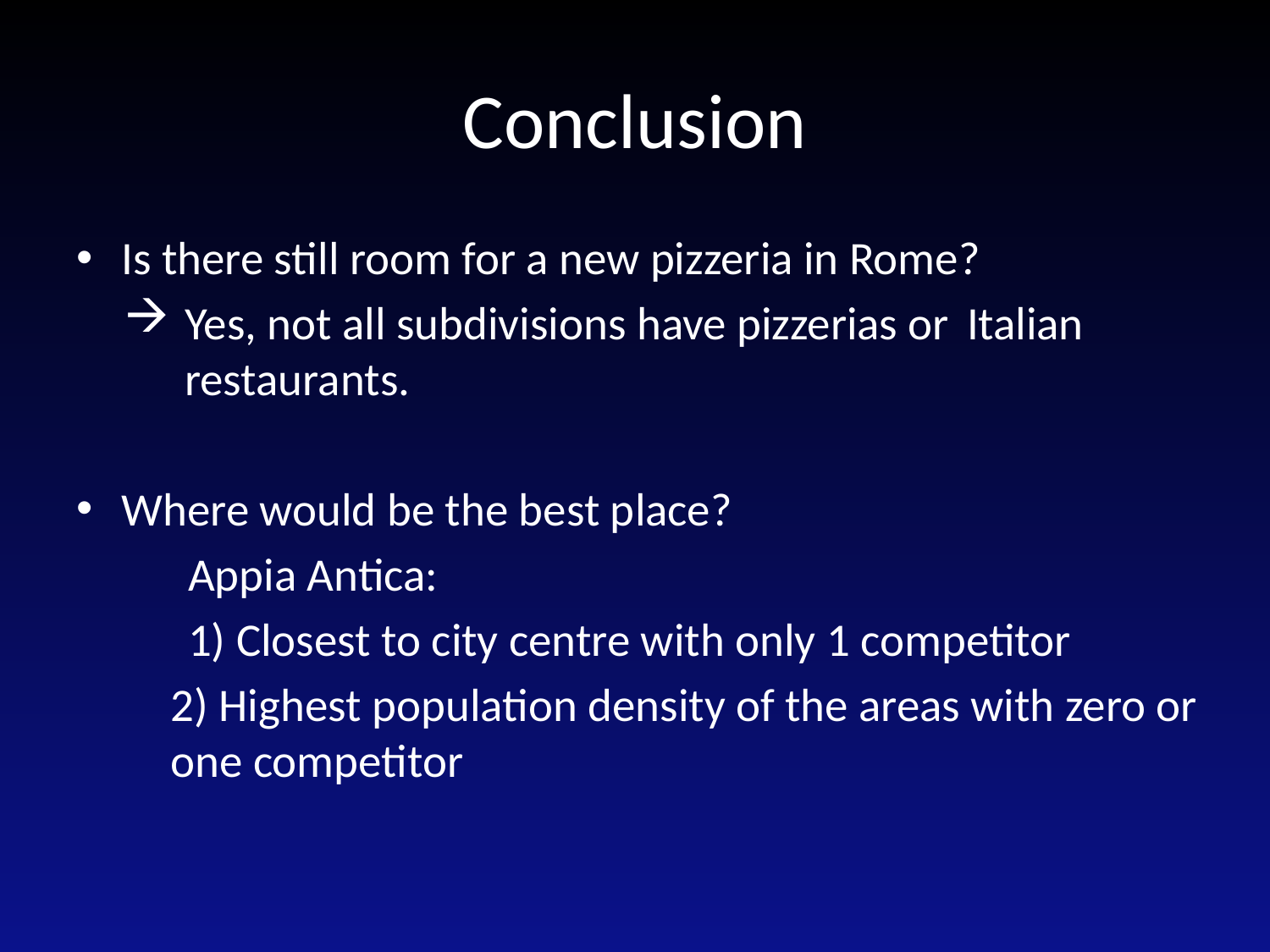

# Conclusion
Is there still room for a new pizzeria in Rome?
Yes, not all subdivisions have pizzerias or 			Italian restaurants.

Where would be the best place?
	Appia Antica:
	1) Closest to city centre with only 1 competitor
	2) Highest population density of the areas with zero or one competitor